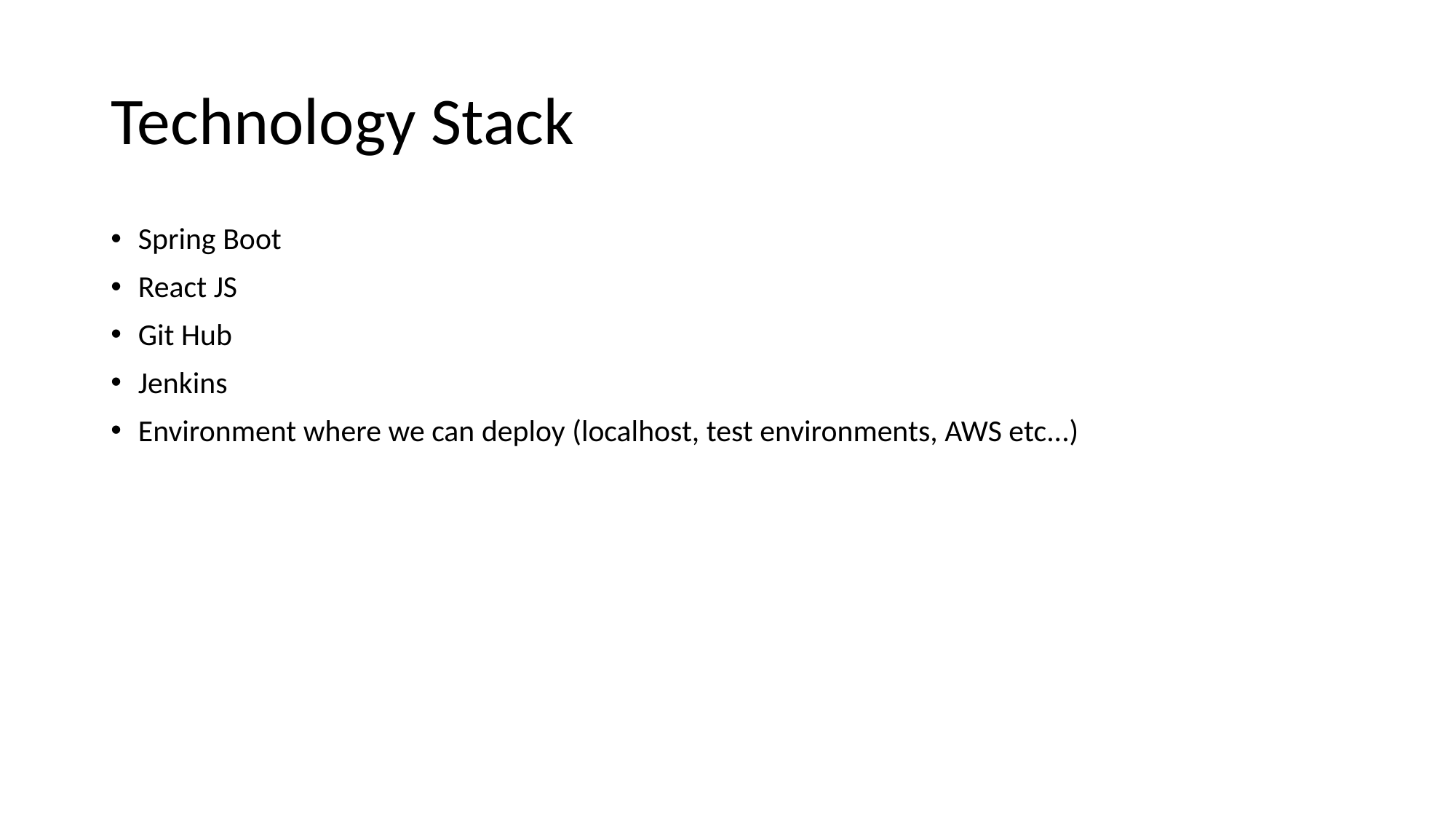

# Technology Stack
Spring Boot
React JS
Git Hub
Jenkins
Environment where we can deploy (localhost, test environments, AWS etc...)